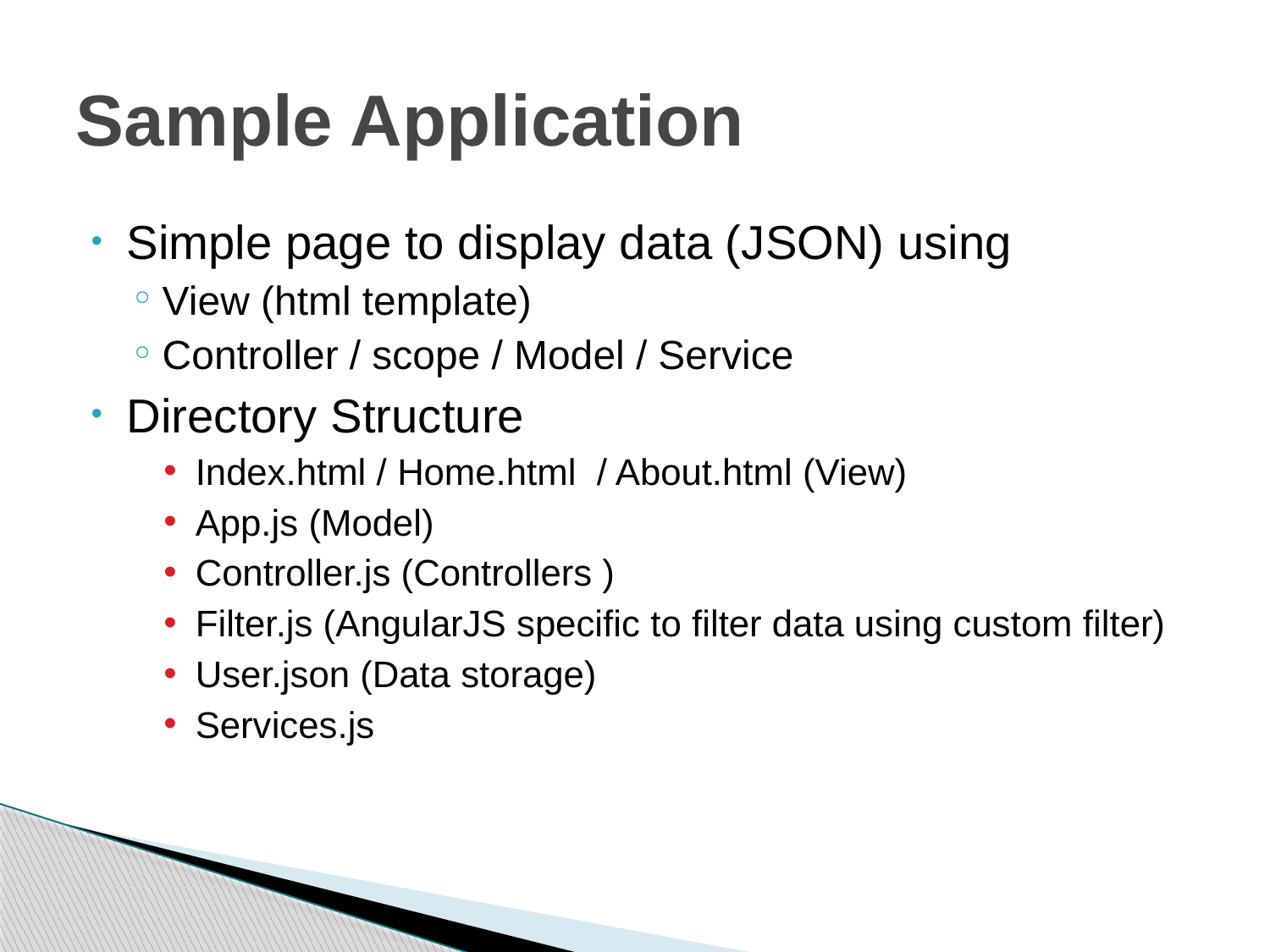

# Sample Application
Simple page to display data (JSON) using
View (html template)
Controller / scope / Model / Service
Directory Structure
Index.html / Home.html  / About.html (View)
App.js (Model)
Controller.js (Controllers )
Filter.js (AngularJS specific to filter data using custom filter)
User.json (Data storage)
Services.js